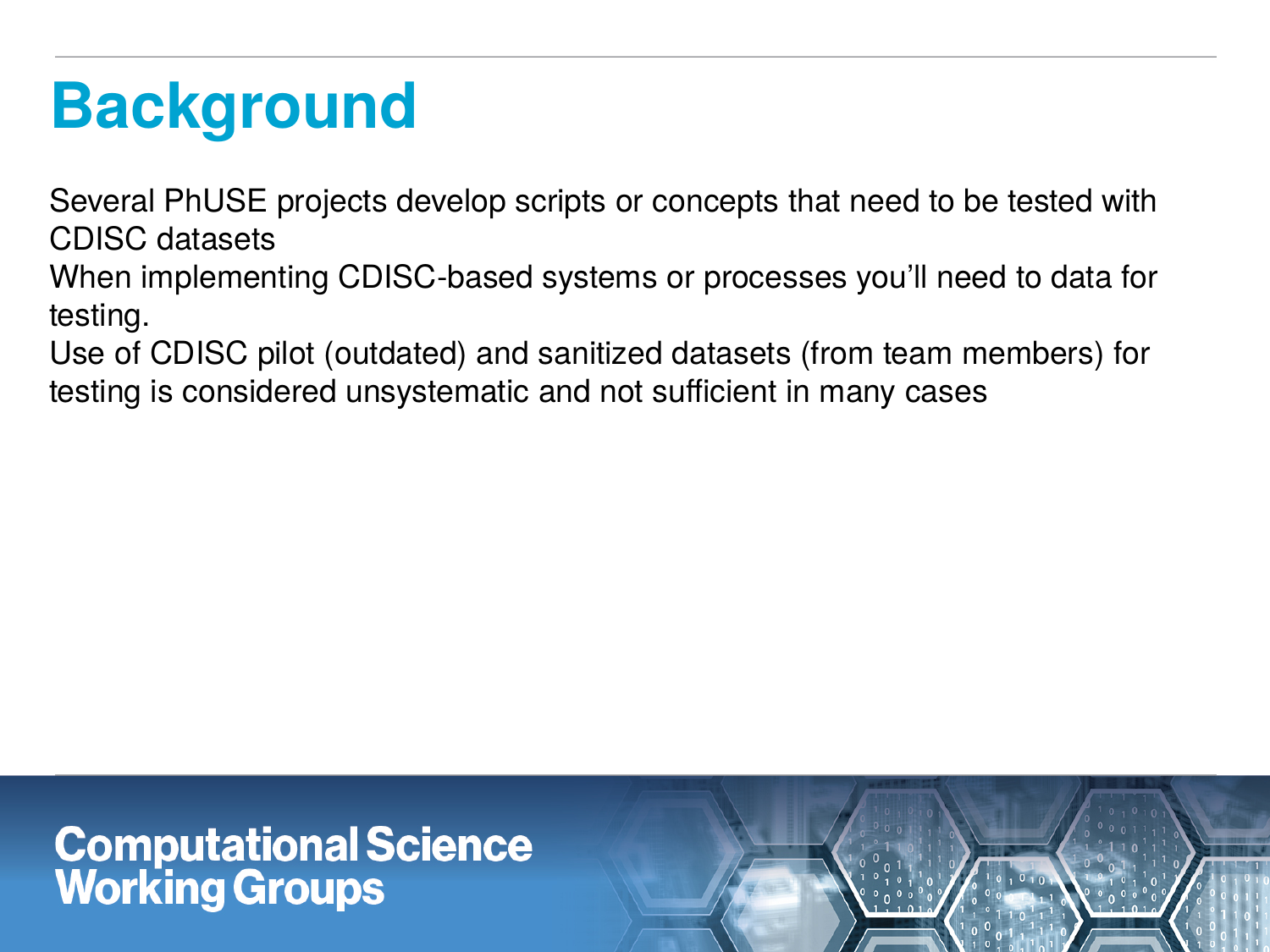

Background
Several PhUSE projects develop scripts or concepts that need to be tested with CDISC datasets
When implementing CDISC-based systems or processes you’ll need to data for testing.
Use of CDISC pilot (outdated) and sanitized datasets (from team members) for testing is considered unsystematic and not sufficient in many cases